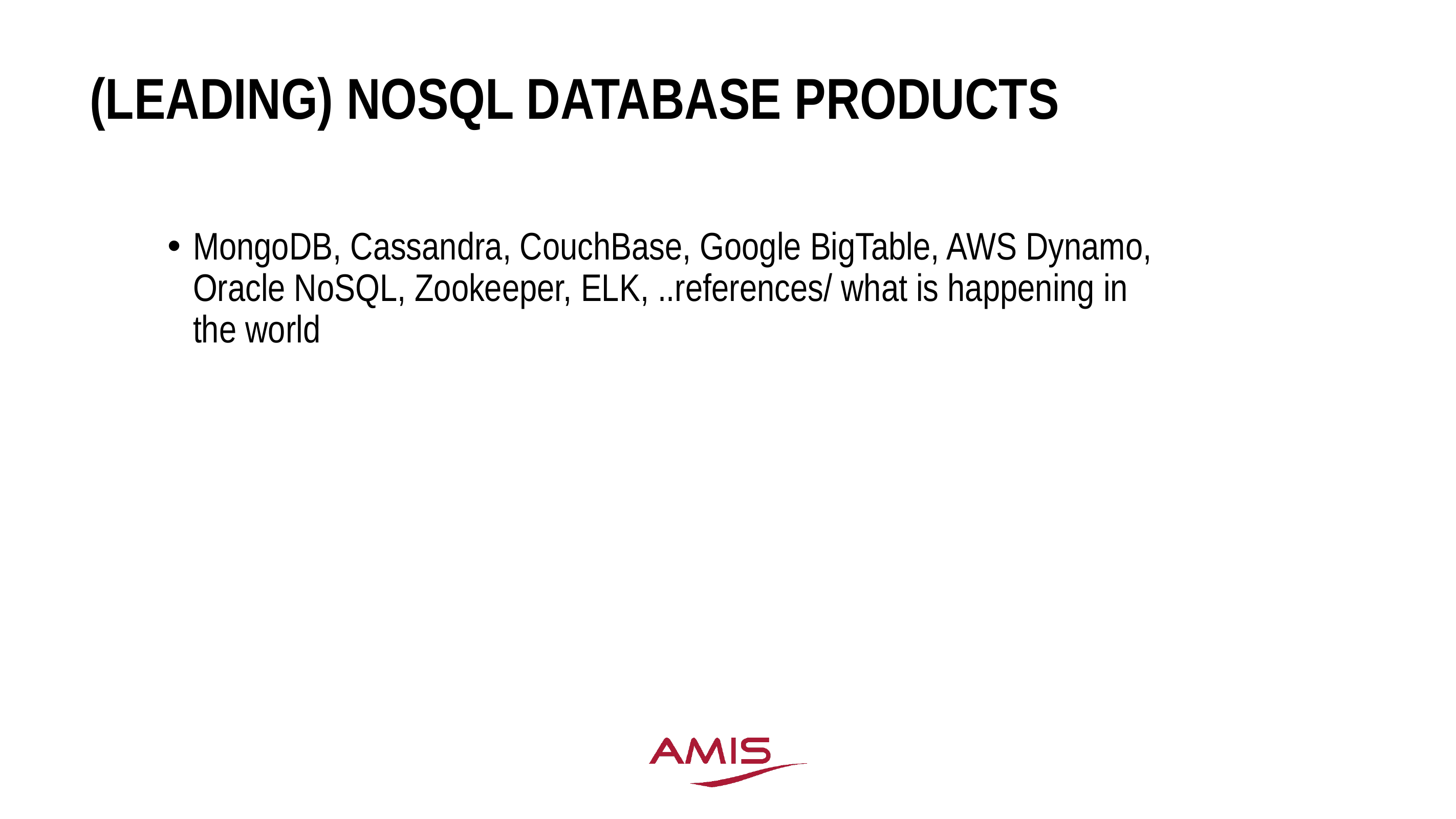

# (leading) NoSQL Database products
MongoDB, Cassandra, CouchBase, Google BigTable, AWS Dynamo, Oracle NoSQL, Zookeeper, ELK, ..references/ what is happening in the world